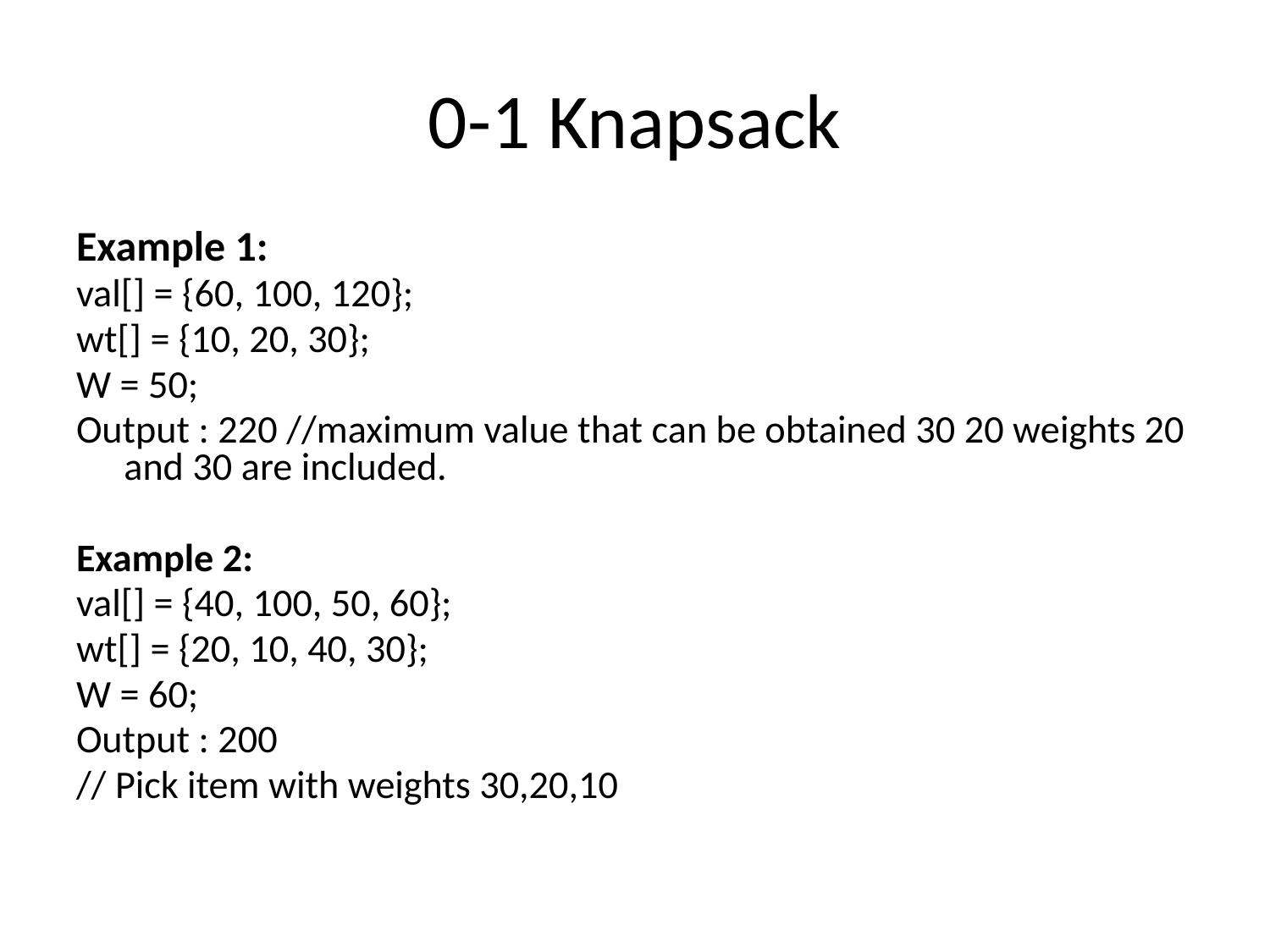

# 0-1 Knapsack
Example 1:
val[] = {60, 100, 120};
wt[] = {10, 20, 30};
W = 50;
Output : 220 //maximum value that can be obtained 30 20 weights 20 and 30 are included.

Example 2:
val[] = {40, 100, 50, 60};
wt[] = {20, 10, 40, 30};
W = 60;
Output : 200
// Pick item with weights 30,20,10